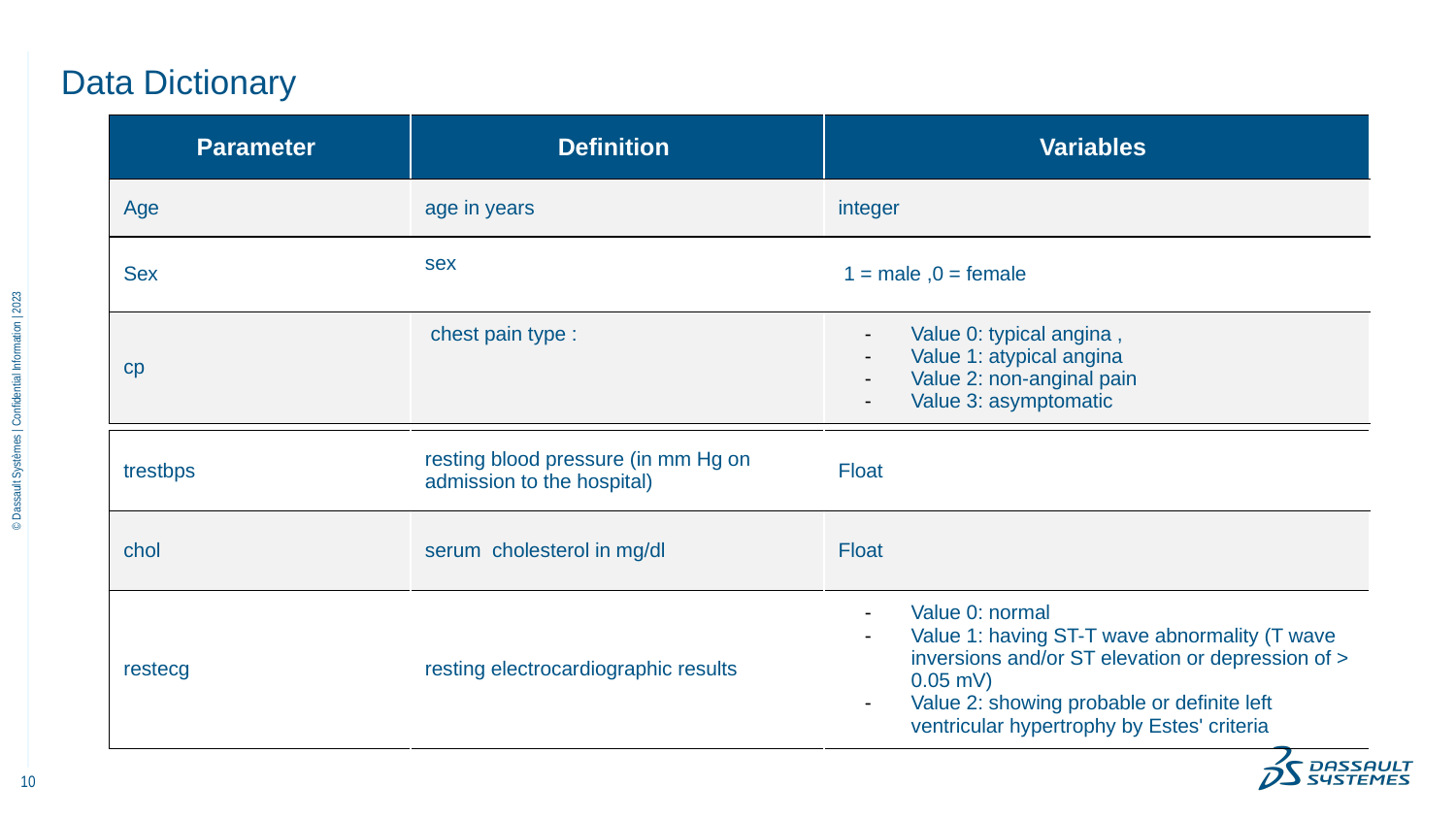

# Data Dictionary
| Parameter | Definition | Variables |
| --- | --- | --- |
| Age | age in years | integer |
| Sex | sex | 1 = male ,0 = female |
| cp | chest pain type : | Value 0: typical angina , Value 1: atypical angina Value 2: non-anginal pain Value 3: asymptomatic |
| trestbps | resting blood pressure (in mm Hg on admission to the hospital) | Float |
| --- | --- | --- |
| chol | serum cholesterol in mg/dl | Float |
| restecg | resting electrocardiographic results | Value 0: normal Value 1: having ST-T wave abnormality (T wave inversions and/or ST elevation or depression of > 0.05 mV) Value 2: showing probable or definite left ventricular hypertrophy by Estes' criteria |
| --- | --- | --- |